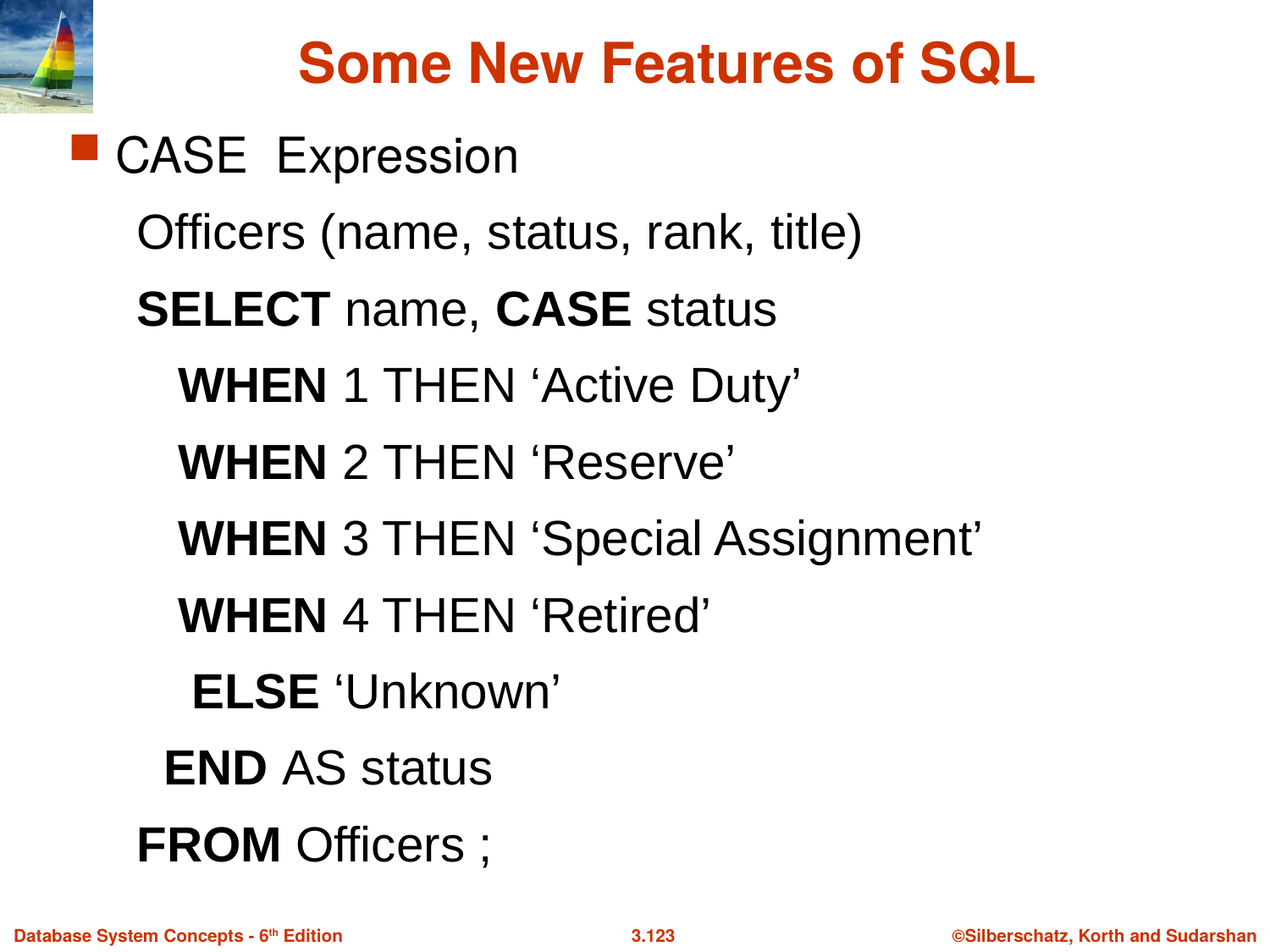

# Some New Features of SQL
CASE  Expression
     Officers (name, status, rank, title)
     SELECT name, CASE status
        WHEN 1 THEN ‘Active Duty’
        WHEN 2 THEN ‘Reserve’
        WHEN 3 THEN ‘Special Assignment’
        WHEN 4 THEN ‘Retired’
         ELSE ‘Unknown’
       END AS status
     FROM Officers ;